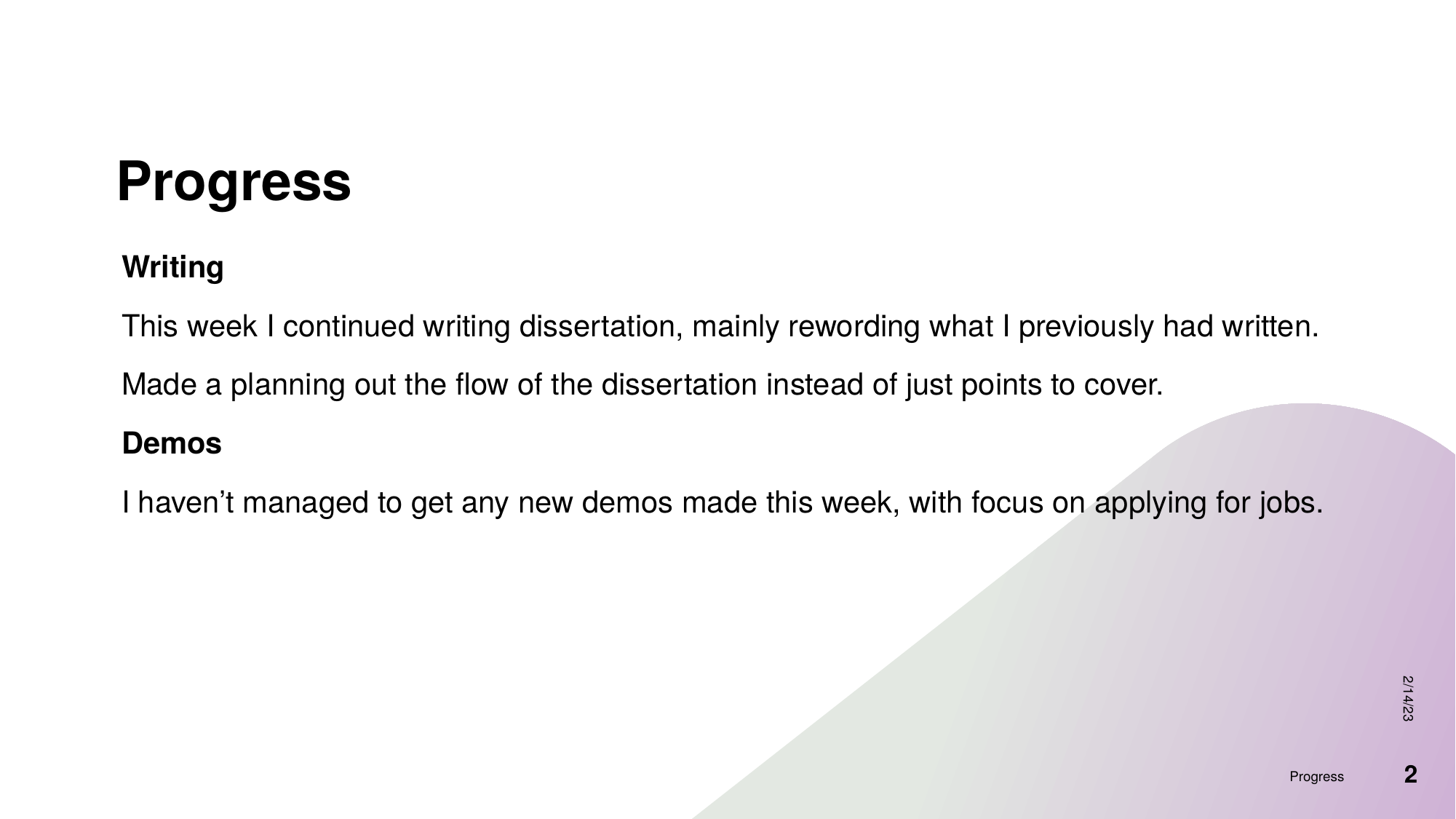

# Progress
Writing
This week I continued writing dissertation, mainly rewording what I previously had written.
Made a planning out the flow of the dissertation instead of just points to cover.
Demos
I haven’t managed to get any new demos made this week, with focus on applying for jobs.
2/14/23
Progress
2